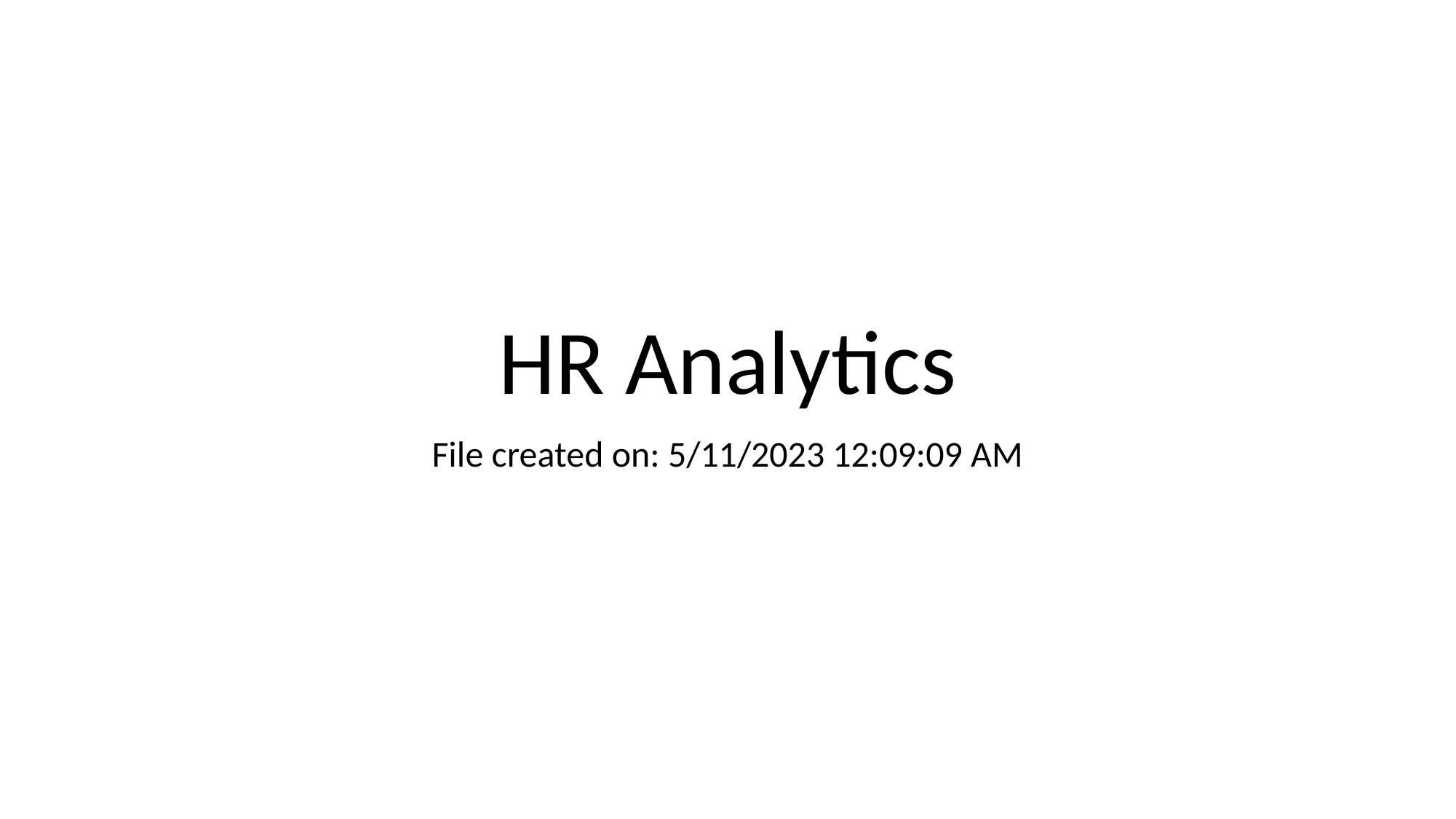

# HR Analytics
File created on: 5/11/2023 12:09:09 AM